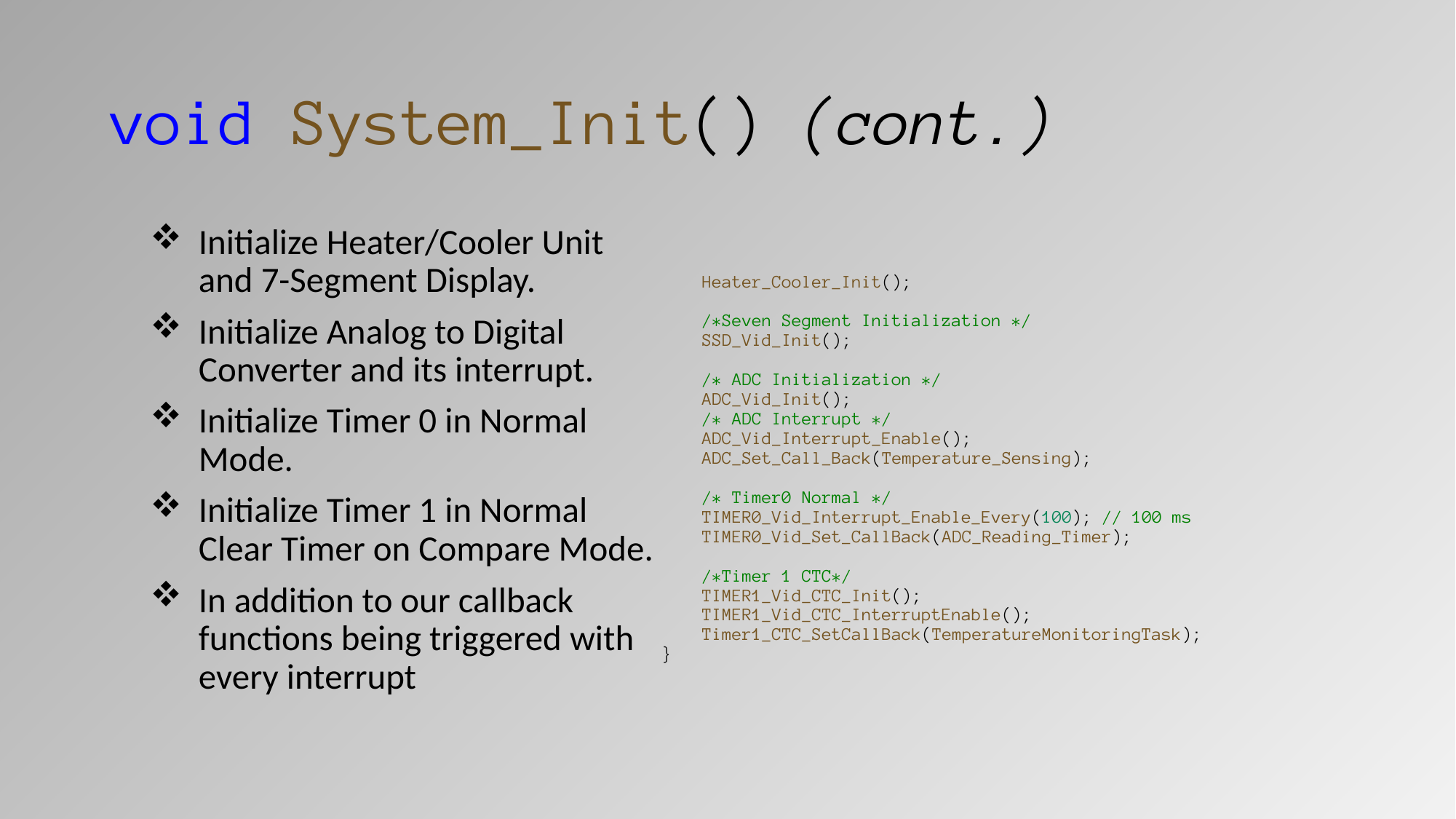

# void System_Init() (cont.)
Initialize Heater/Cooler Unit and 7-Segment Display.
Initialize Analog to Digital Converter and its interrupt.
Initialize Timer 0 in Normal Mode.
Initialize Timer 1 in Normal Clear Timer on Compare Mode.
In addition to our callback functions being triggered with every interrupt
    Heater_Cooler_Init();
    /*Seven Segment Initialization */
    SSD_Vid_Init();

    /* ADC Initialization */
    ADC_Vid_Init();
    /* ADC Interrupt */
    ADC_Vid_Interrupt_Enable();
    ADC_Set_Call_Back(Temperature_Sensing);
    /* Timer0 Normal */
    TIMER0_Vid_Interrupt_Enable_Every(100); // 100 ms
    TIMER0_Vid_Set_CallBack(ADC_Reading_Timer);
    /*Timer 1 CTC*/
    TIMER1_Vid_CTC_Init();
    TIMER1_Vid_CTC_InterruptEnable();
    Timer1_CTC_SetCallBack(TemperatureMonitoringTask);
}